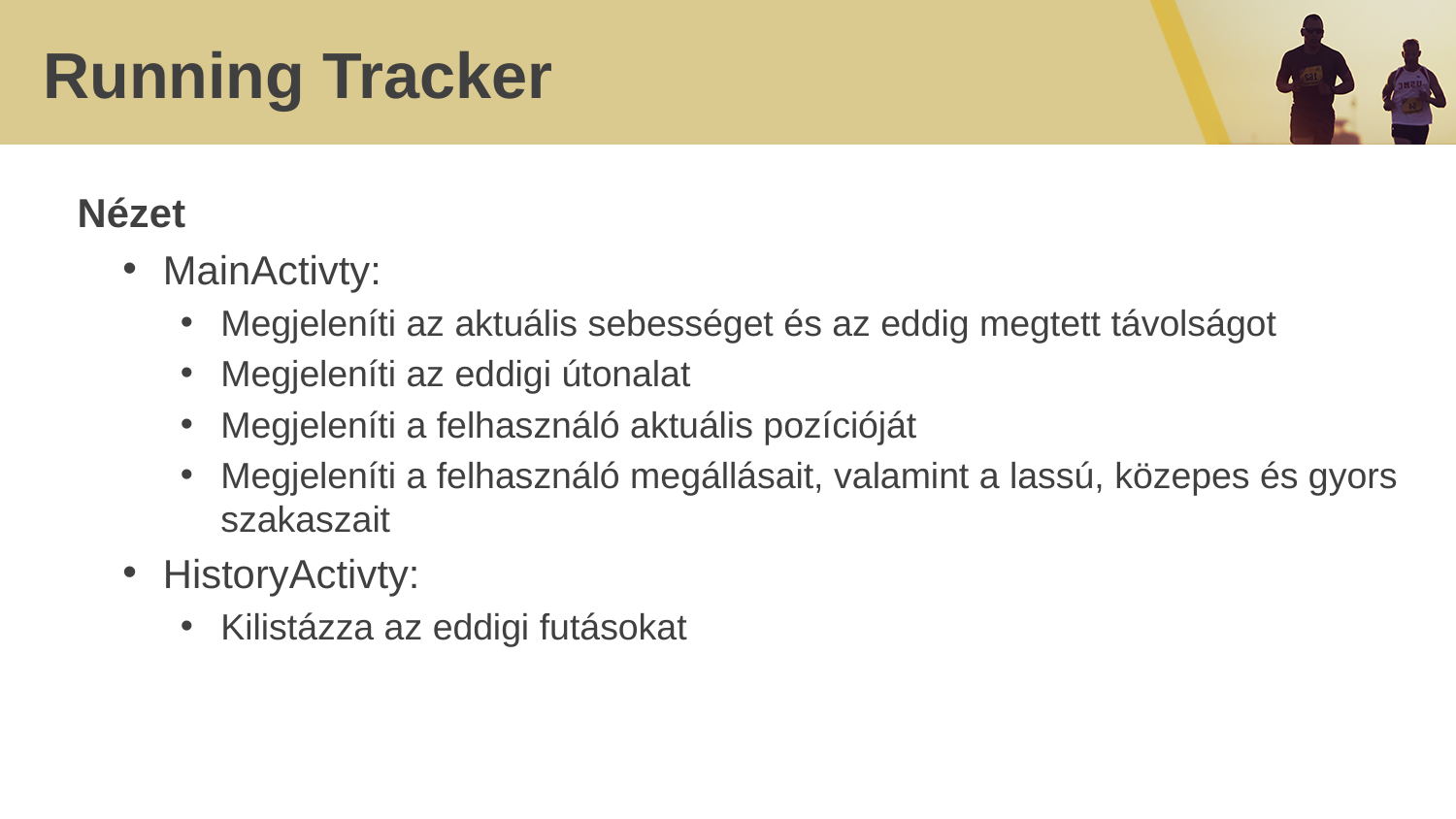

# Running Tracker
Nézet
MainActivty:
Megjeleníti az aktuális sebességet és az eddig megtett távolságot
Megjeleníti az eddigi útonalat
Megjeleníti a felhasználó aktuális pozícióját
Megjeleníti a felhasználó megállásait, valamint a lassú, közepes és gyors szakaszait
HistoryActivty:
Kilistázza az eddigi futásokat